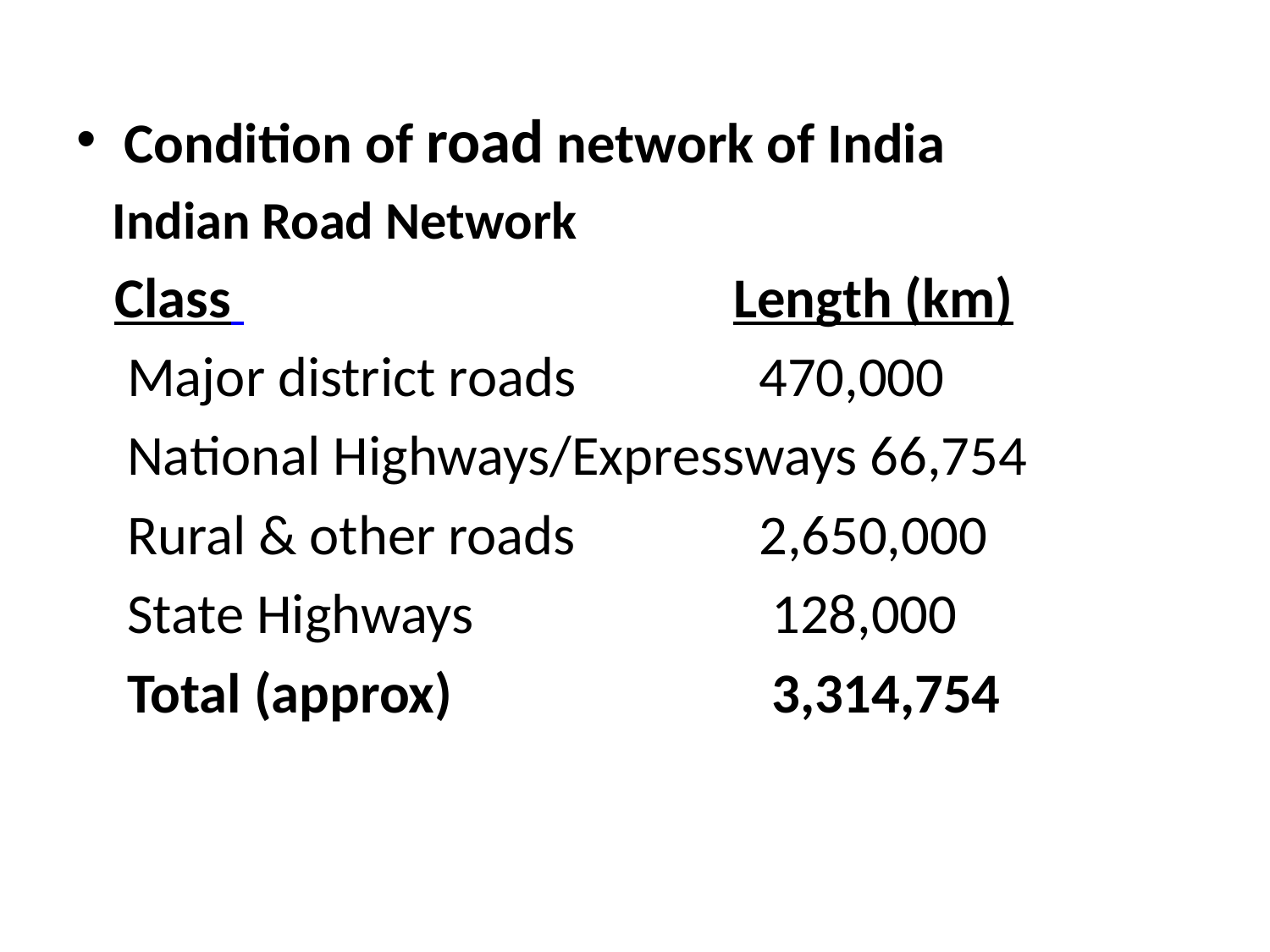

Condition of road network of India
   Indian Road Network
   Class 				        Length (km)
    Major district roads 		470,000
    National Highways/Expressways 66,754
    Rural & other roads 		2,650,000
    State Highways 		           128,000
    Total (approx) 			 3,314,754